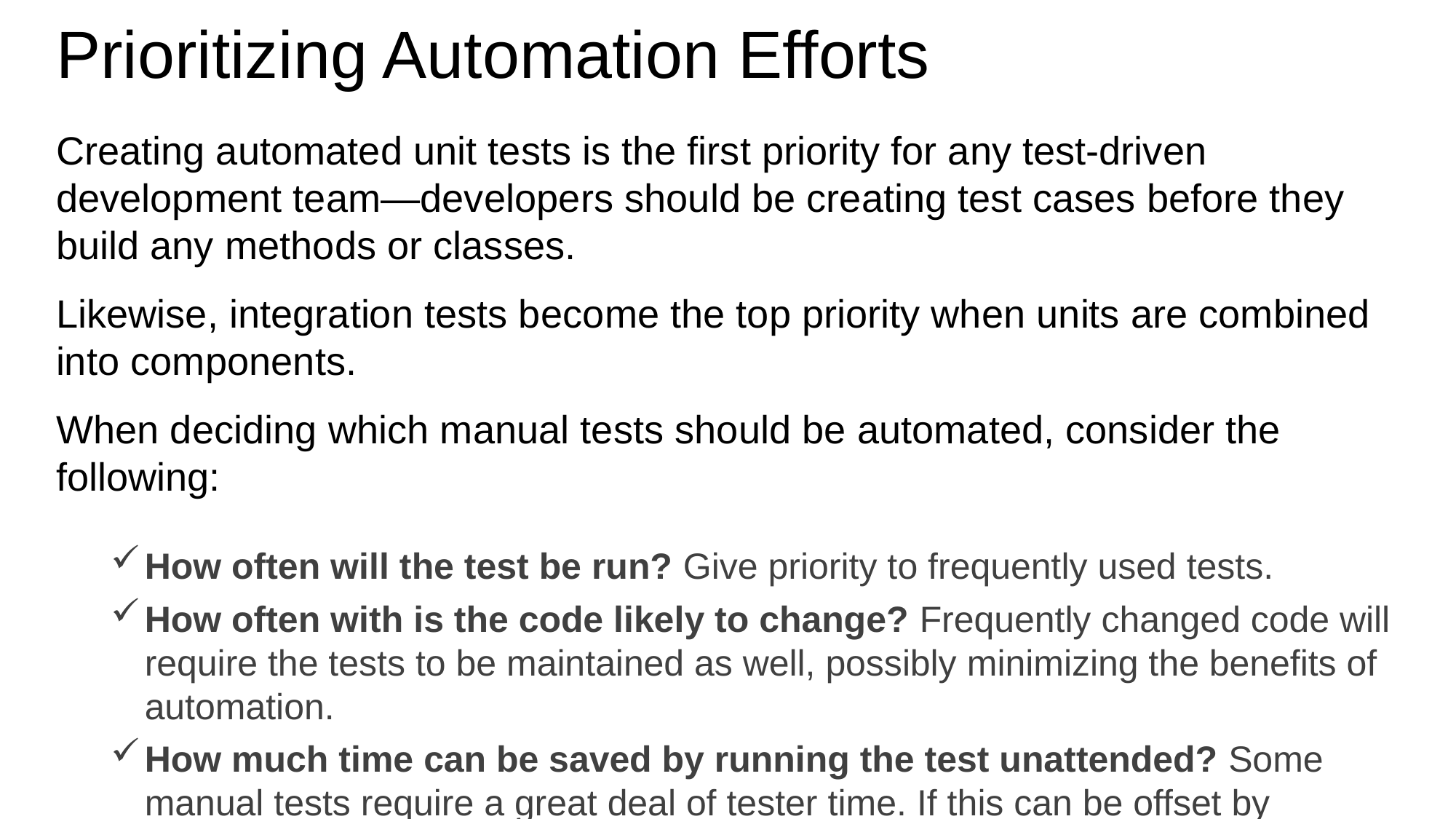

# Prioritizing Automation Efforts
Creating automated unit tests is the first priority for any test-driven development team—developers should be creating test cases before they build any methods or classes.
Likewise, integration tests become the top priority when units are combined into components.
When deciding which manual tests should be automated, consider the following:

How often will the test be run? Give priority to frequently used tests.
How often with is the code likely to change? Frequently changed code will require the tests to be maintained as well, possibly minimizing the benefits of automation.
How much time can be saved by running the test unattended? Some manual tests require a great deal of tester time. If this can be offset by automation, it may be worth the effort.